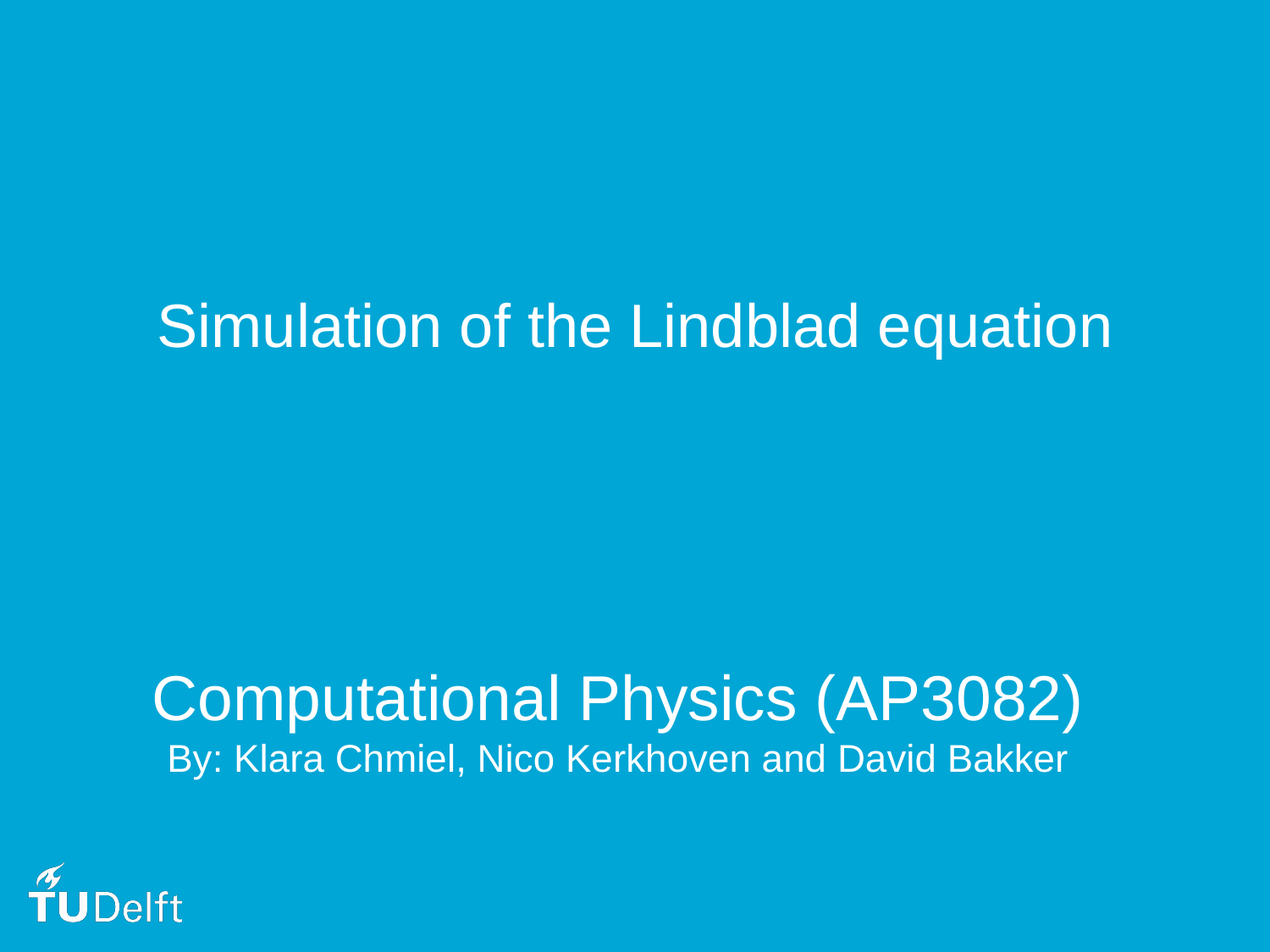

#
Simulation of the Lindblad equation
Computational Physics (AP3082)
By: Klara Chmiel, Nico Kerkhoven and David Bakker